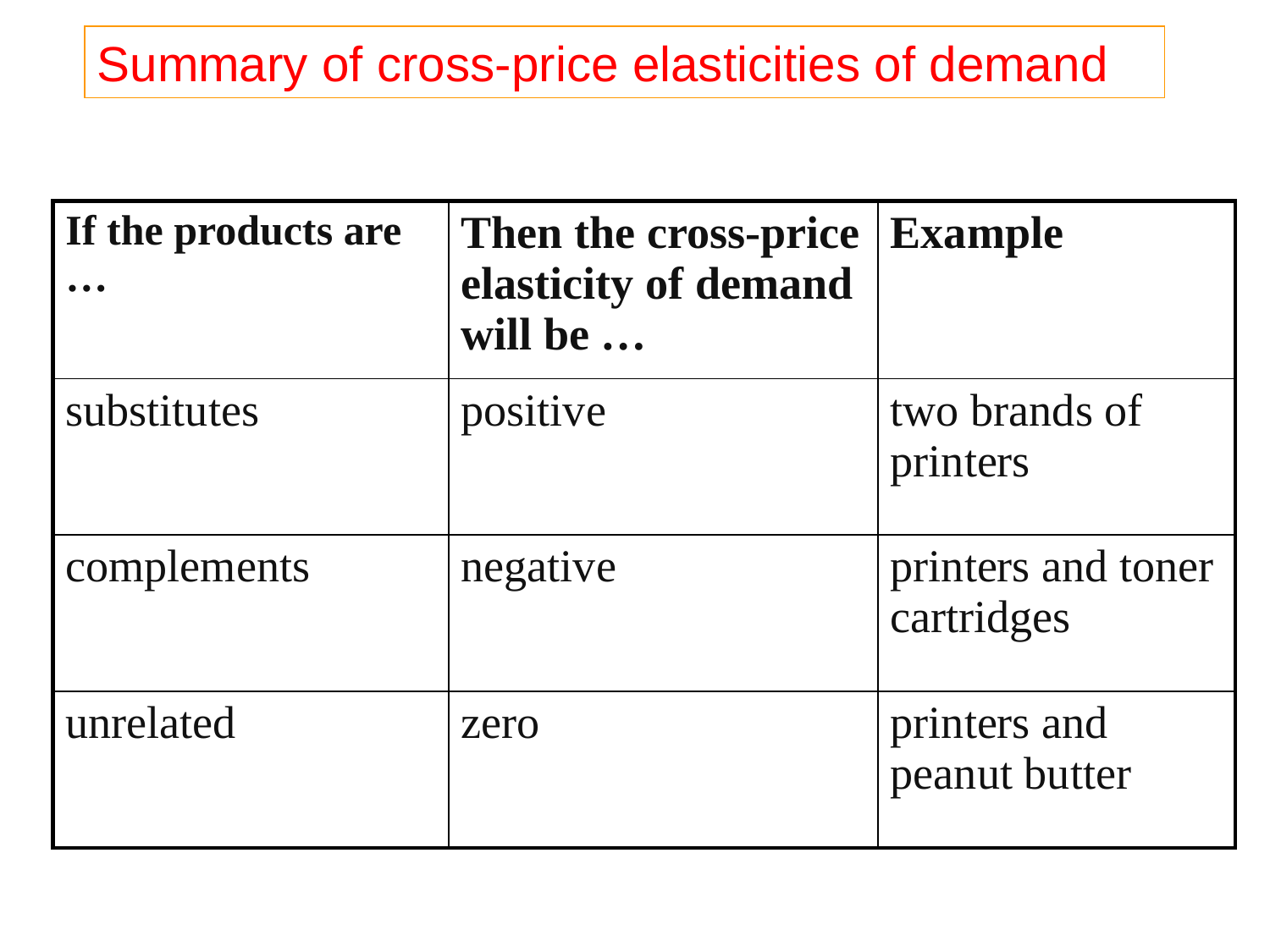

Summary of cross-price elasticities of demand

| If the products are … | Then the cross-price elasticity of demand will be … | Example |
| --- | --- | --- |
| substitutes | positive | two brands of printers |
| complements | negative | printers and toner cartridges |
| unrelated | zero | printers and peanut butter |